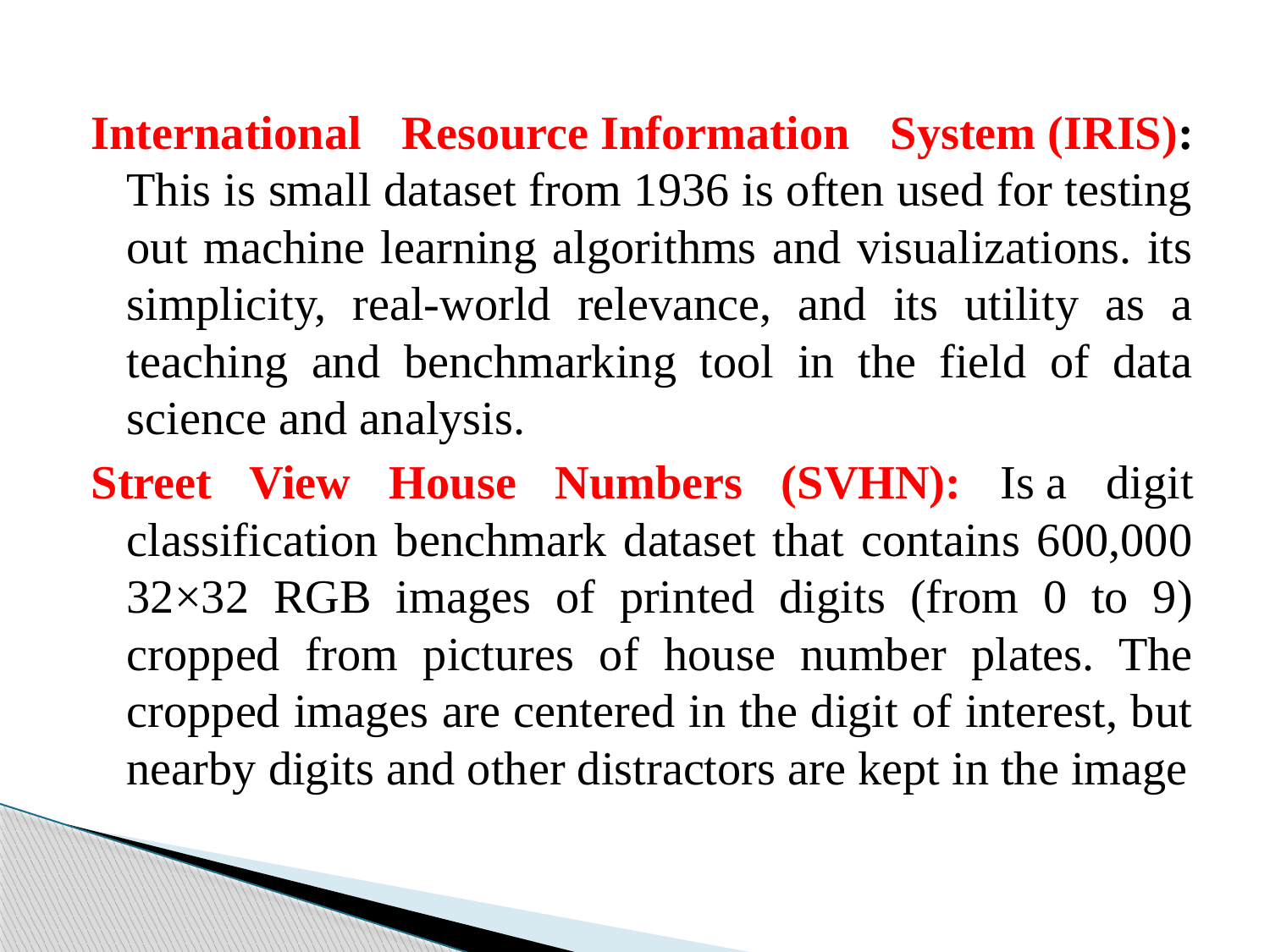

International Resource Information System (IRIS): This is small dataset from 1936 is often used for testing out machine learning algorithms and visualizations. its simplicity, real-world relevance, and its utility as a teaching and benchmarking tool in the field of data science and analysis.
Street View House Numbers (SVHN): Is a digit classification benchmark dataset that contains 600,000 32×32 RGB images of printed digits (from 0 to 9) cropped from pictures of house number plates. The cropped images are centered in the digit of interest, but nearby digits and other distractors are kept in the image